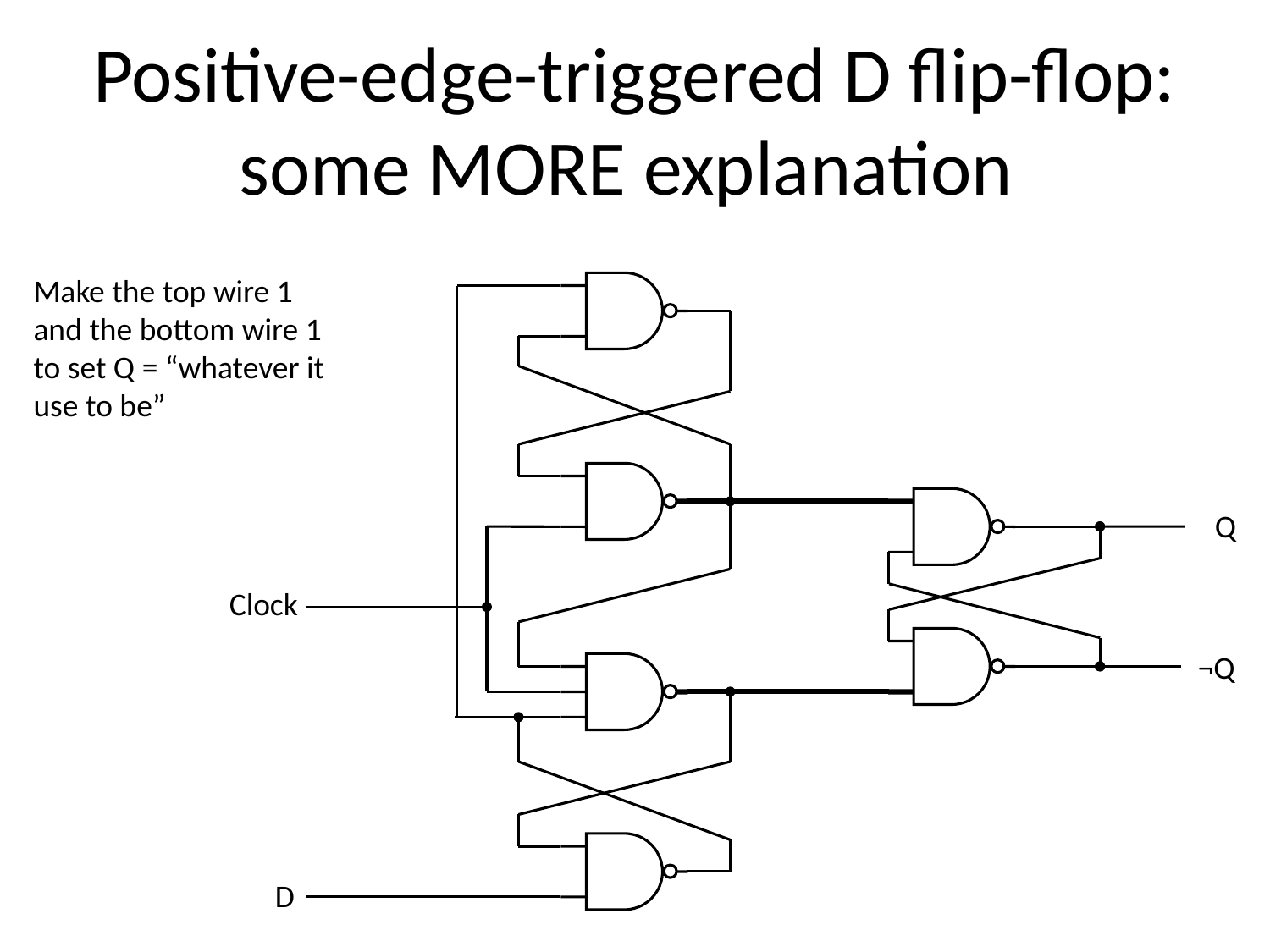

# Positive-edge-triggered D flip-flop: some MORE explanation
Make the top wire 1 and the bottom wire 1 to set Q = “whatever it use to be”

Q

Clock

¬Q

D